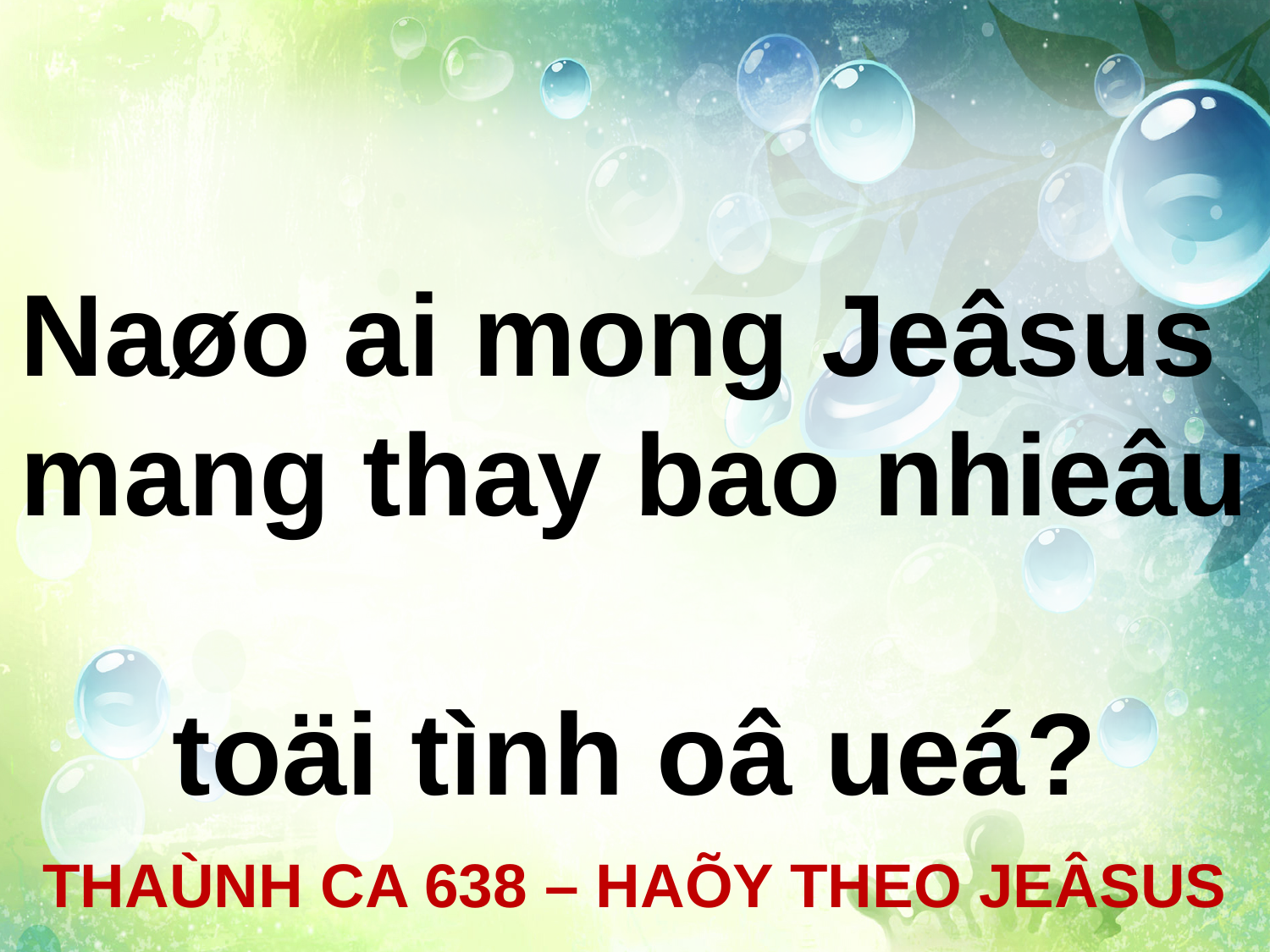

Naøo ai mong Jeâsus
mang thay bao nhieâu
toäi tình oâ ueá?
THAÙNH CA 638 – HAÕY THEO JEÂSUS